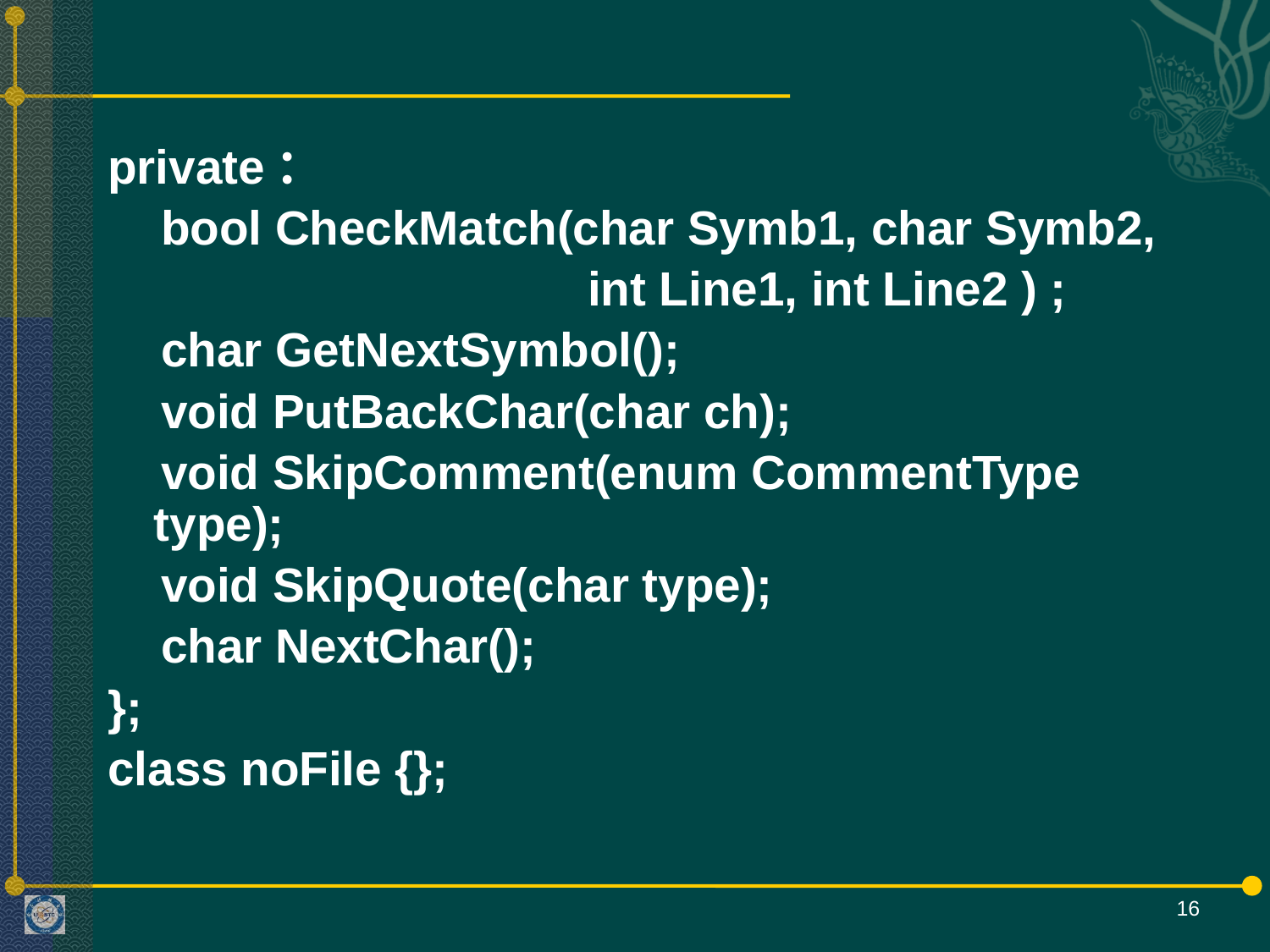

private：
    bool CheckMatch(char Symb1, char Symb2,
                                    int Line1, int Line2 ) ;
    char GetNextSymbol();
    void PutBackChar(char ch);
    void SkipComment(enum CommentType type);
    void SkipQuote(char type);
    char NextChar();
};
class noFile {};
16